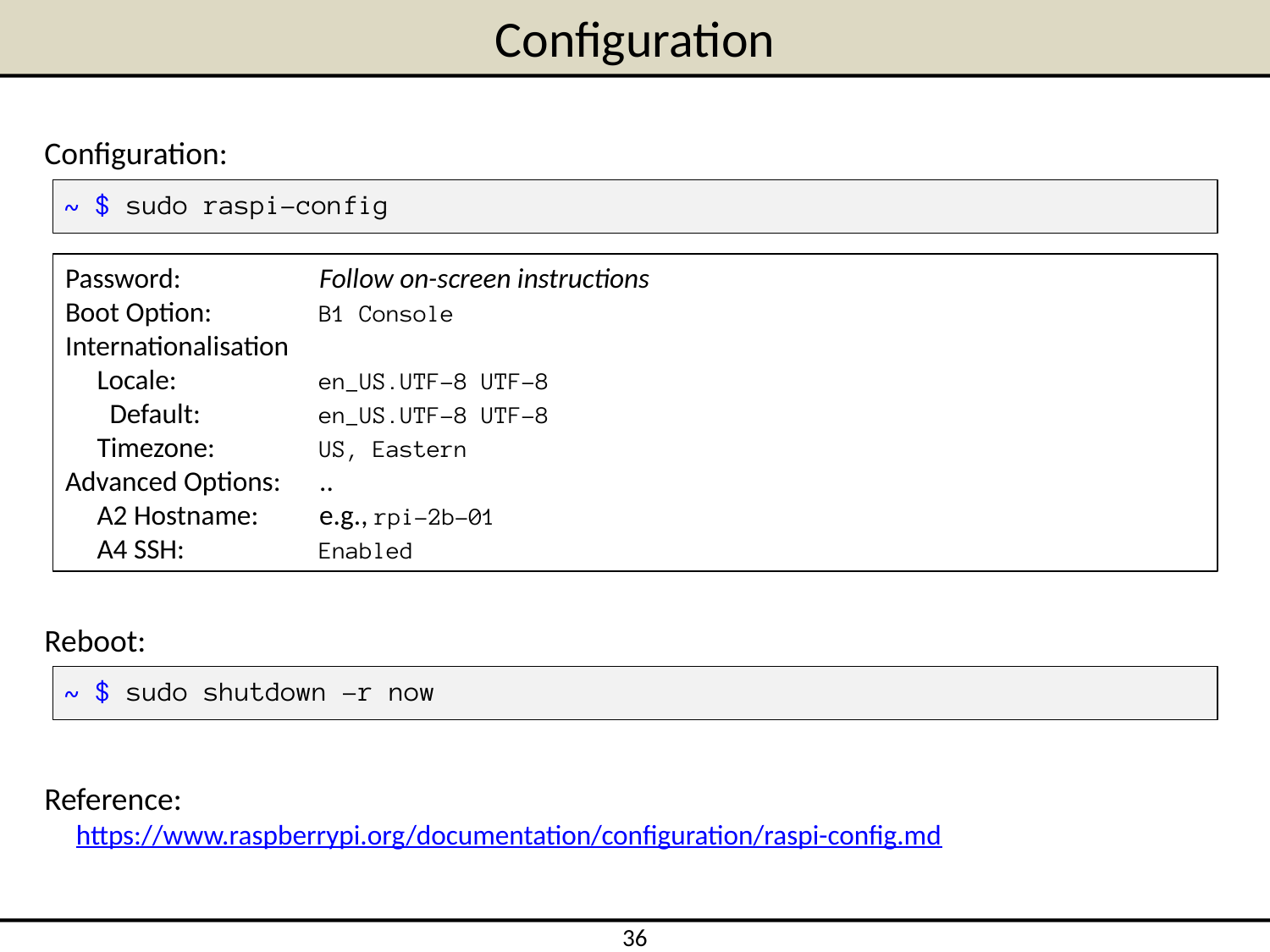

# Configuration
Configuration:
~ $ sudo raspi-config
Password:	Follow on-screen instructions
Boot Option:	B1 Console
Internationalisation
	Locale:	en_US.UTF-8 UTF-8
	  Default:	en_US.UTF-8 UTF-8
	Timezone:	US, Eastern
Advanced Options:	..
	A2 Hostname:	e.g., rpi-2b-01
	A4 SSH:	Enabled
Reboot:
~ $ sudo shutdown –r now
Reference:
	https://www.raspberrypi.org/documentation/configuration/raspi-config.md